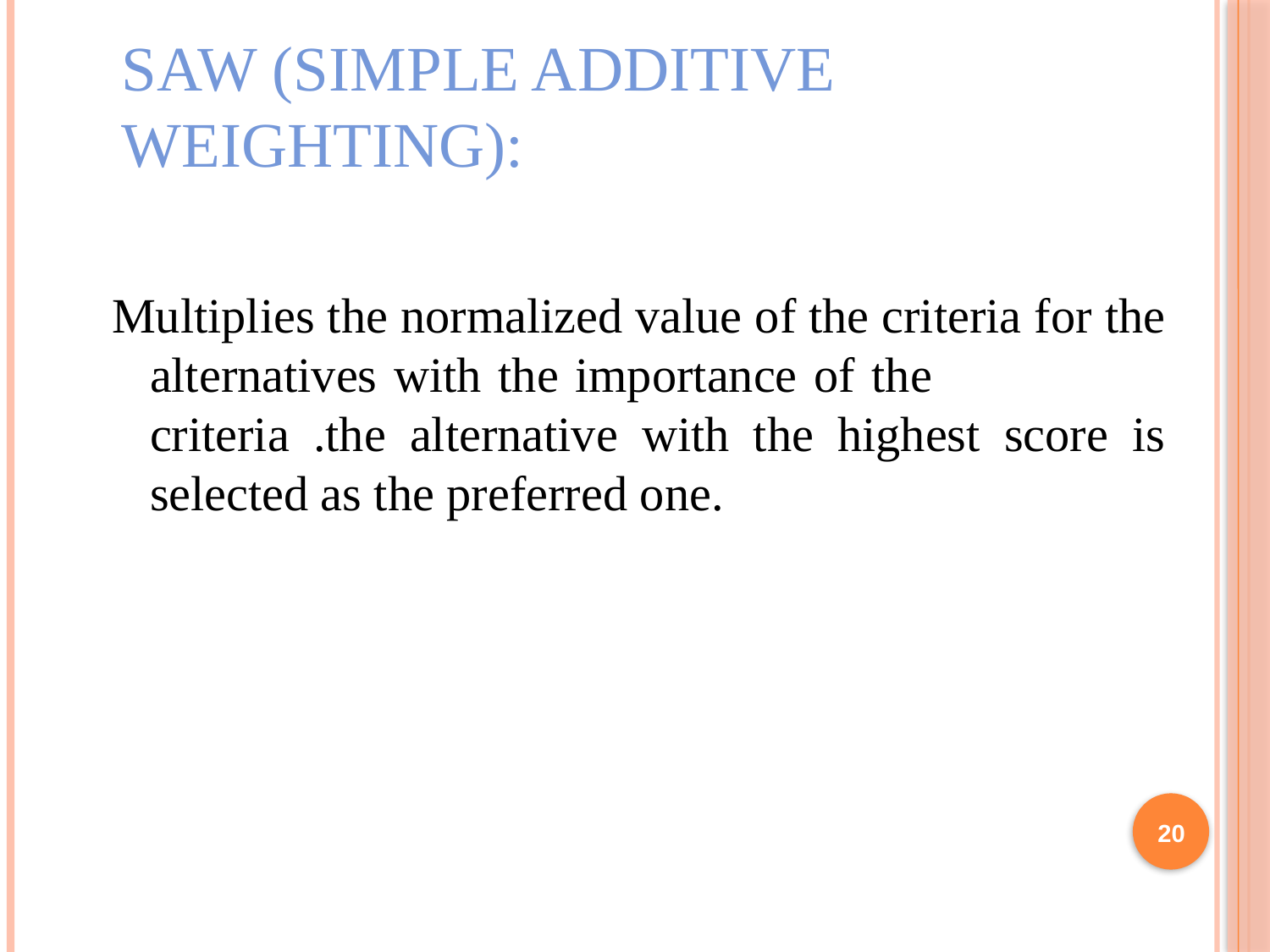

# SAW (Simple Additive Weighting):

Multiplies the normalized value of the criteria for the alternatives with the importance of the               criteria .the alternative with the highest score is selected as the preferred one.

20